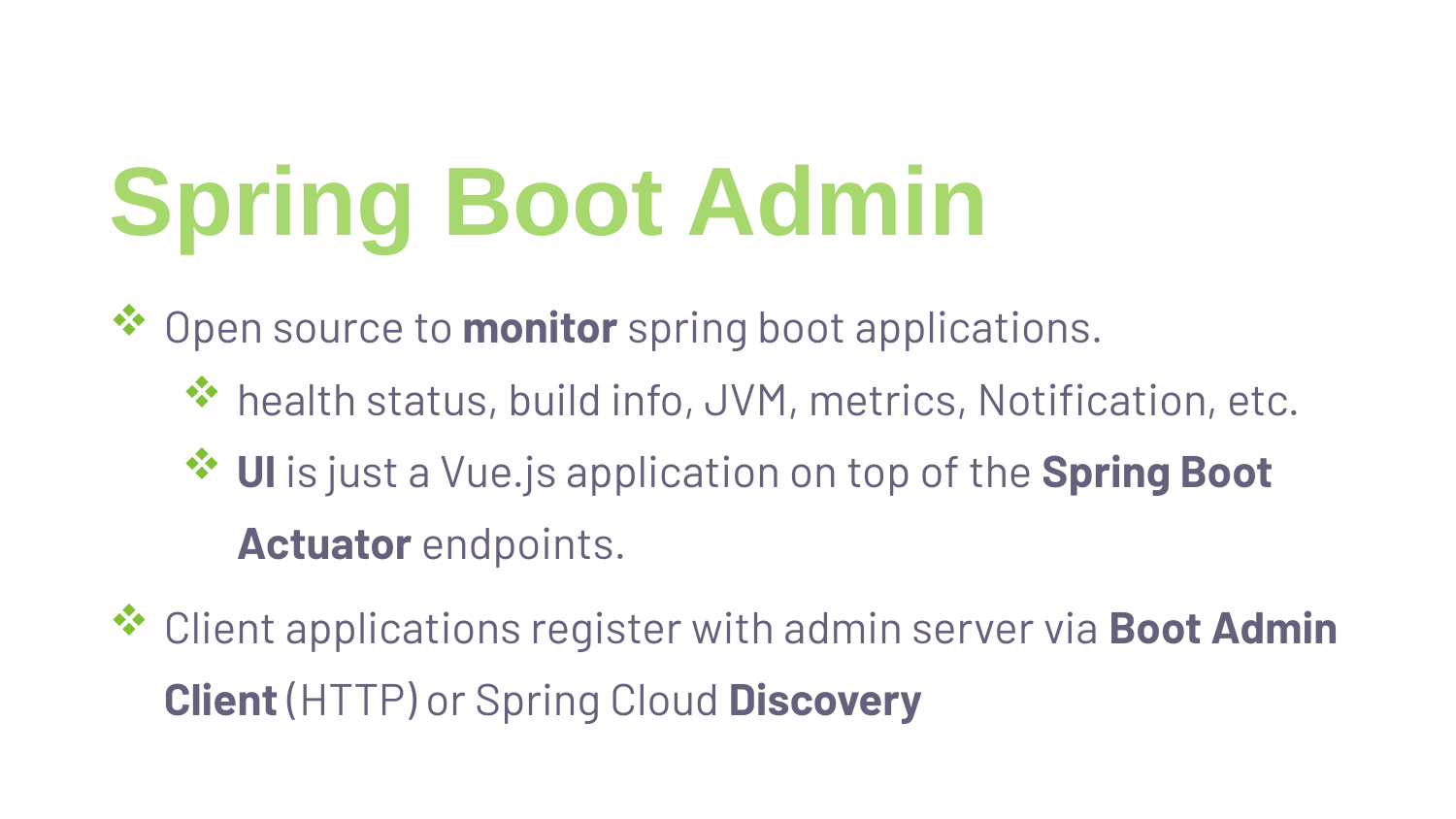

Spring Boot Admin

Open source to monitor spring boot applications.
health status, build info, JVM, metrics, Notification, etc.
UI is just a Vue.js application on top of the Spring Boot Actuator endpoints.
Client applications register with admin server via Boot Admin Client (HTTP) or Spring Cloud Discovery